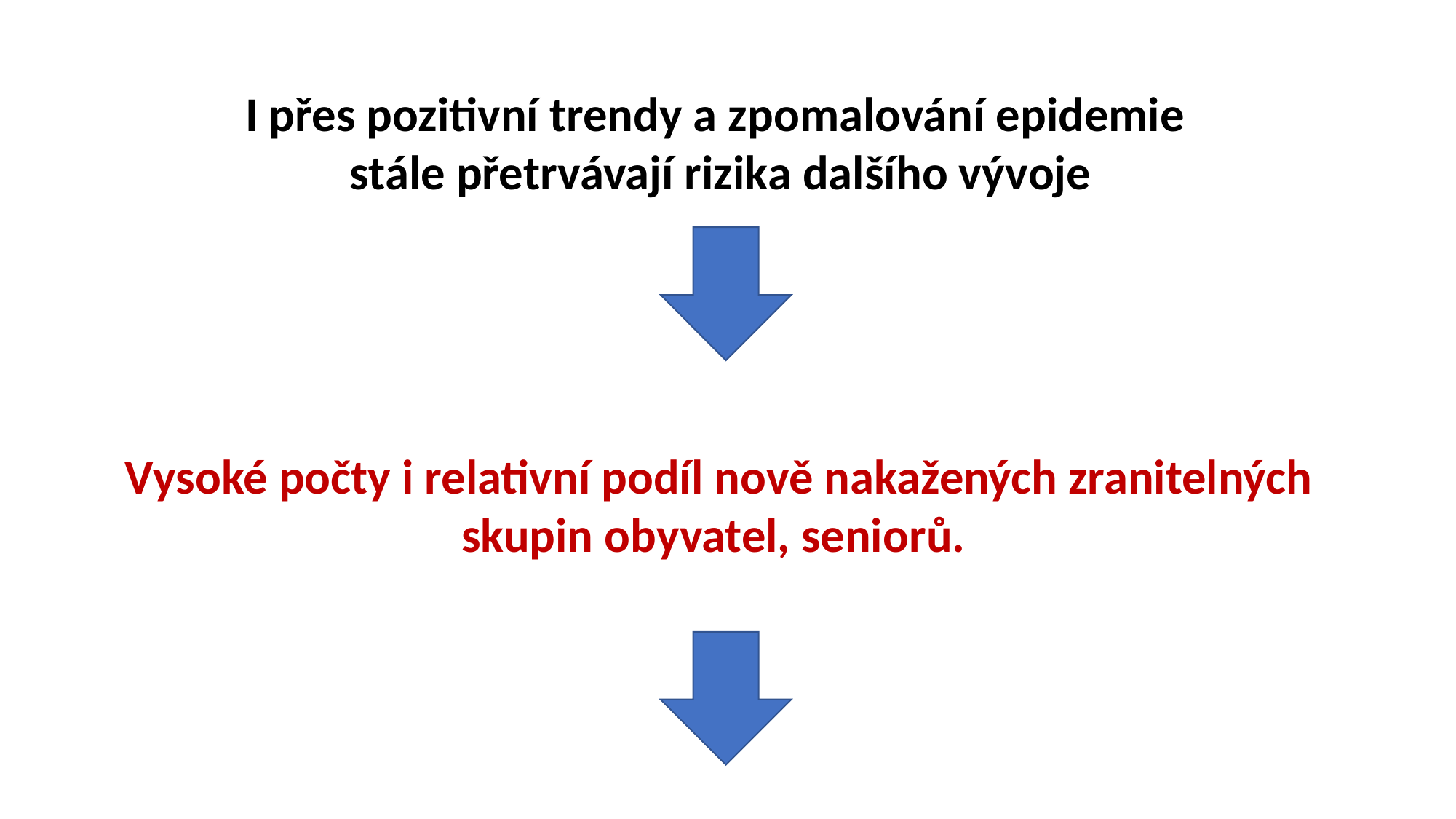

I přes pozitivní trendy a zpomalování epidemie
stále přetrvávají rizika dalšího vývoje

Vysoké počty i relativní podíl nově nakažených zranitelných skupin obyvatel, seniorů.